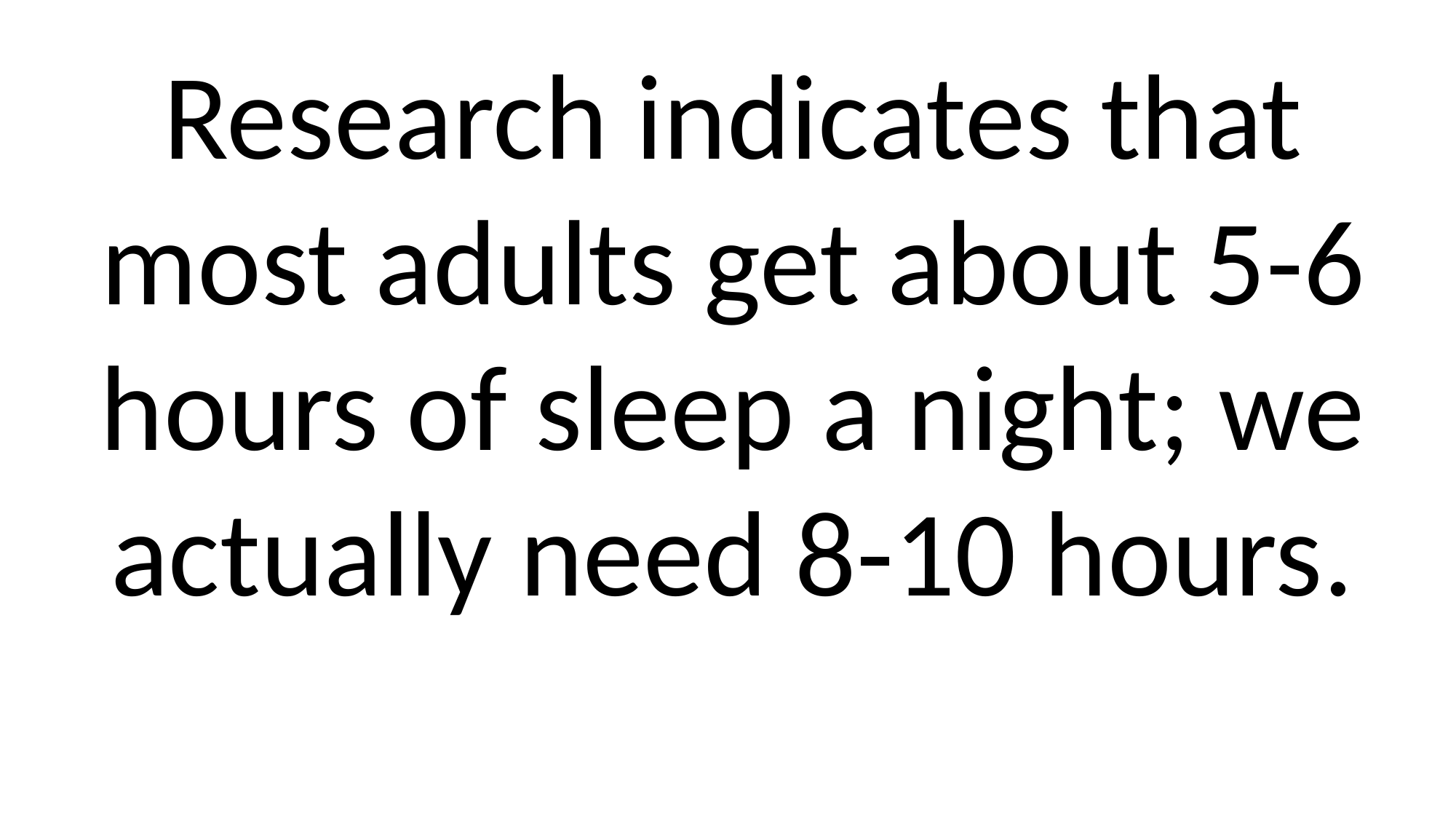

Research indicates that most adults get about 5-6 hours of sleep a night; we actually need 8-10 hours.